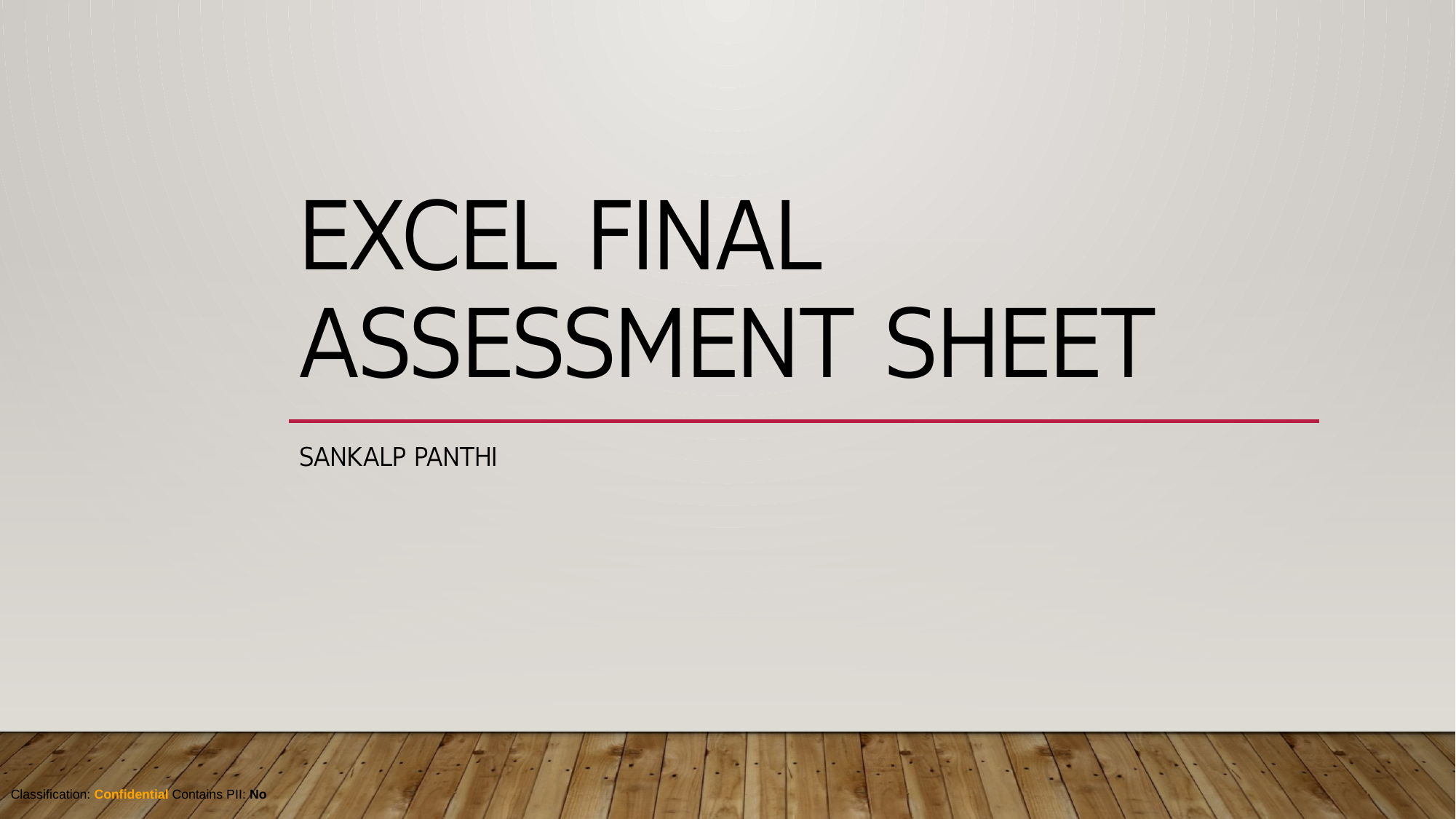

# Excel Final Assessment Sheet
Sankalp Panthi